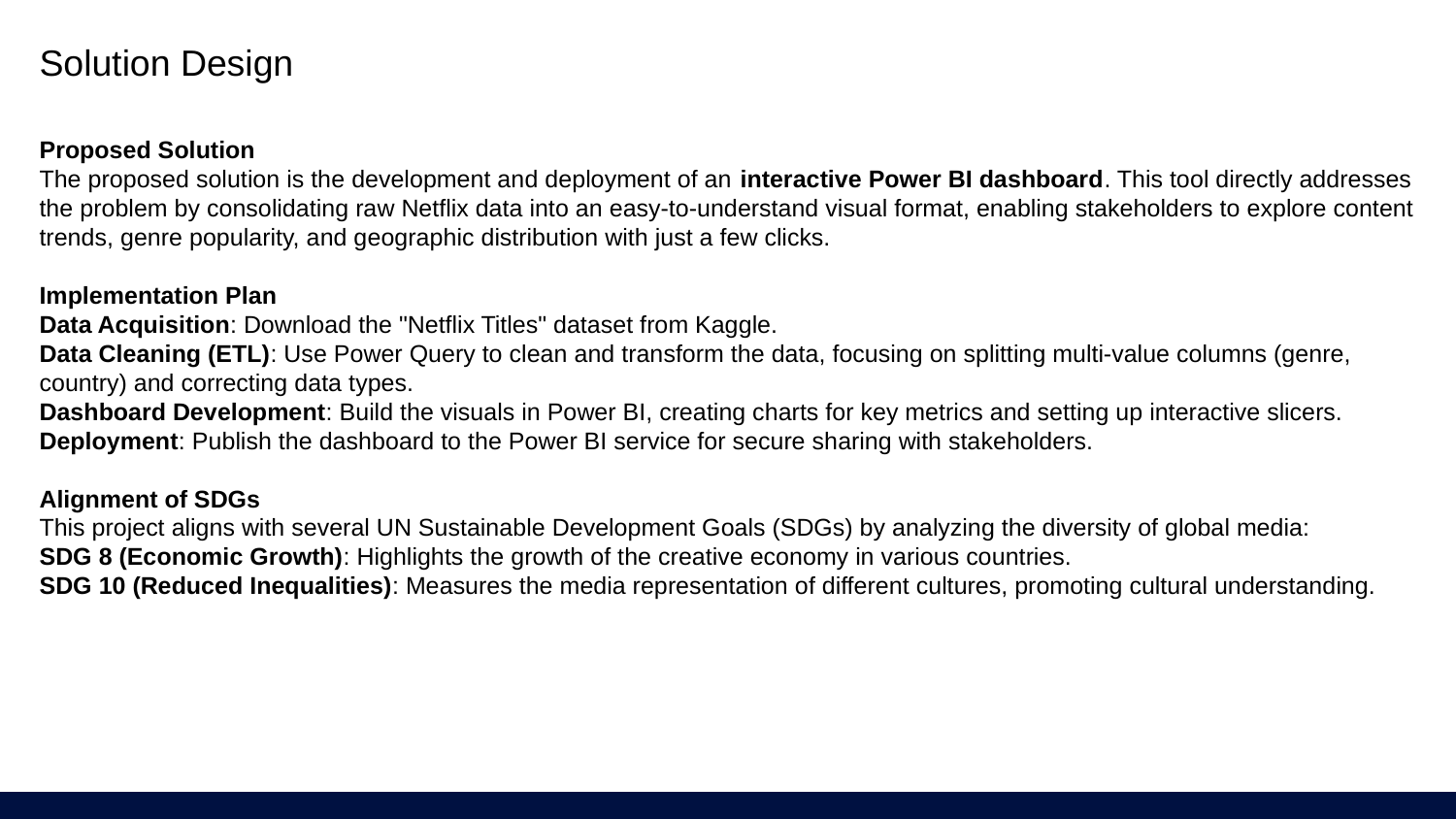

Solution Design
Proposed Solution
The proposed solution is the development and deployment of an interactive Power BI dashboard. This tool directly addresses the problem by consolidating raw Netflix data into an easy-to-understand visual format, enabling stakeholders to explore content trends, genre popularity, and geographic distribution with just a few clicks.

Implementation Plan
Data Acquisition: Download the "Netflix Titles" dataset from Kaggle.
Data Cleaning (ETL): Use Power Query to clean and transform the data, focusing on splitting multi-value columns (genre, country) and correcting data types.
Dashboard Development: Build the visuals in Power BI, creating charts for key metrics and setting up interactive slicers.
Deployment: Publish the dashboard to the Power BI service for secure sharing with stakeholders.

Alignment of SDGs
This project aligns with several UN Sustainable Development Goals (SDGs) by analyzing the diversity of global media:
SDG 8 (Economic Growth): Highlights the growth of the creative economy in various countries.
SDG 10 (Reduced Inequalities): Measures the media representation of different cultures, promoting cultural understanding.